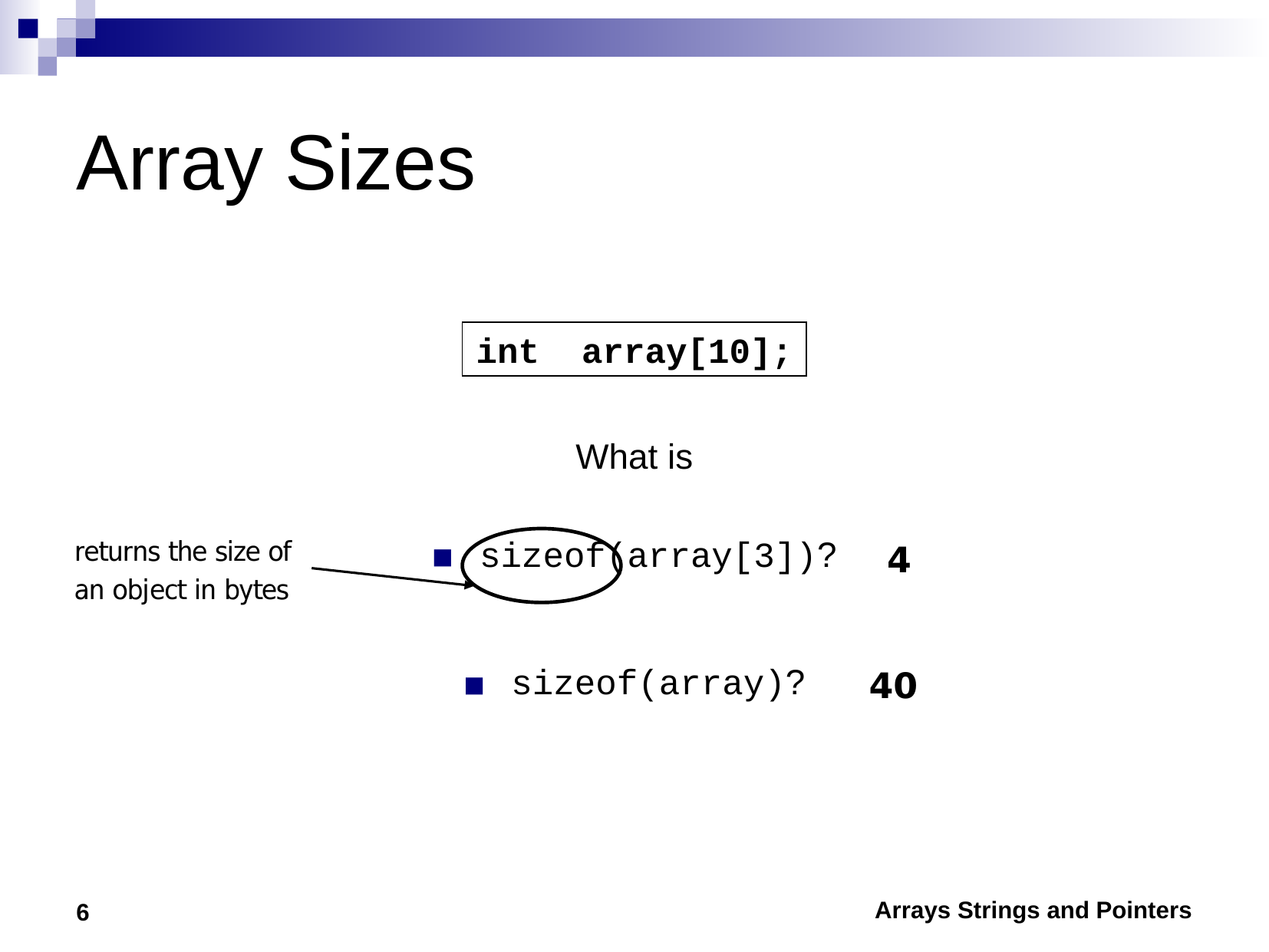

# Array Sizes

What is

sizeof(array[3])?

sizeof(array)?
int  array[10];
returns the size of
an object in bytes

4
40
6
Arrays Strings and Pointers